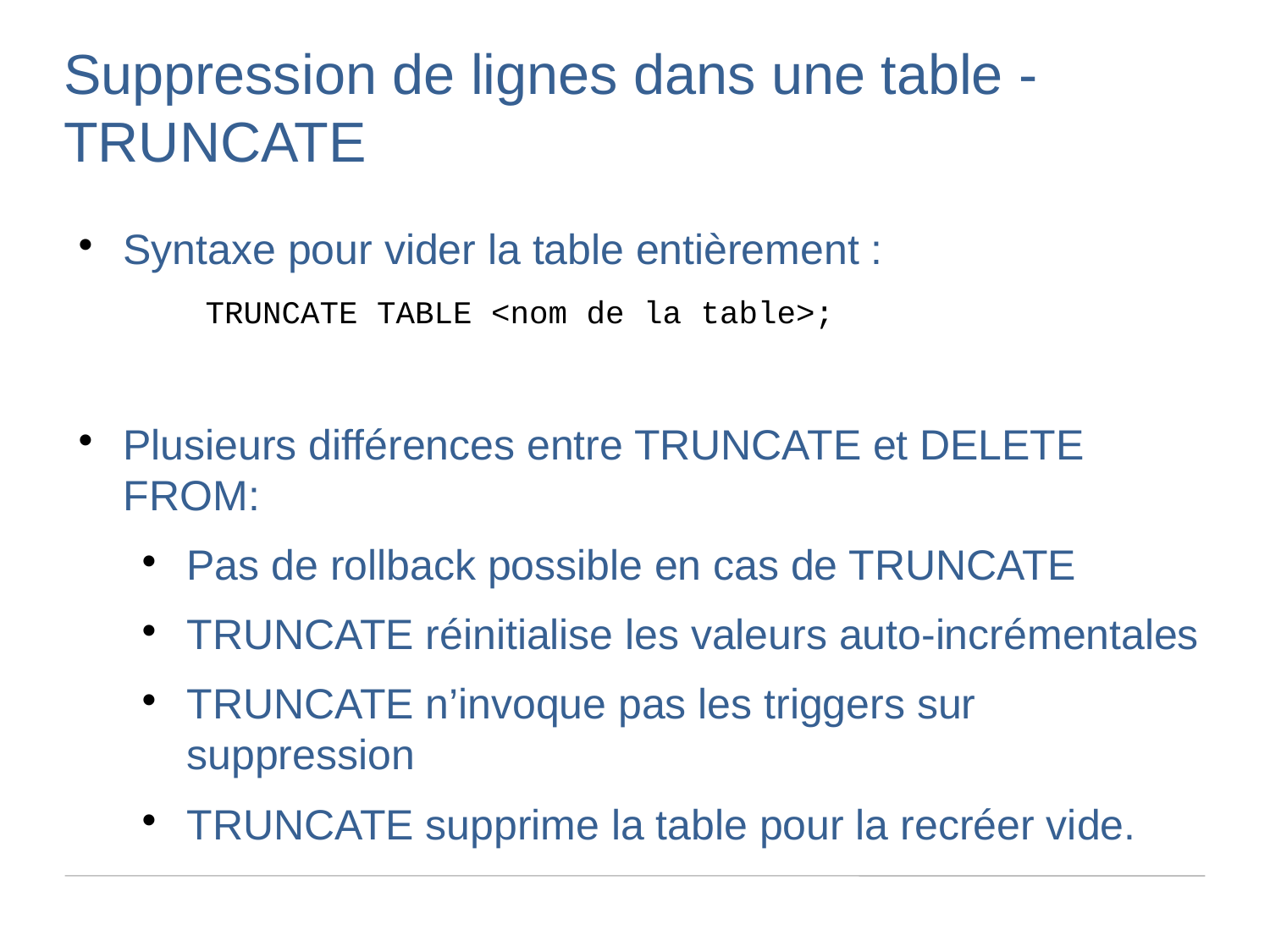

Suppression de lignes dans une table - TRUNCATE
Syntaxe pour vider la table entièrement :
	TRUNCATE TABLE <nom de la table>;

Plusieurs différences entre TRUNCATE et DELETE FROM:
Pas de rollback possible en cas de TRUNCATE
TRUNCATE réinitialise les valeurs auto-incrémentales
TRUNCATE n’invoque pas les triggers sur suppression
TRUNCATE supprime la table pour la recréer vide.